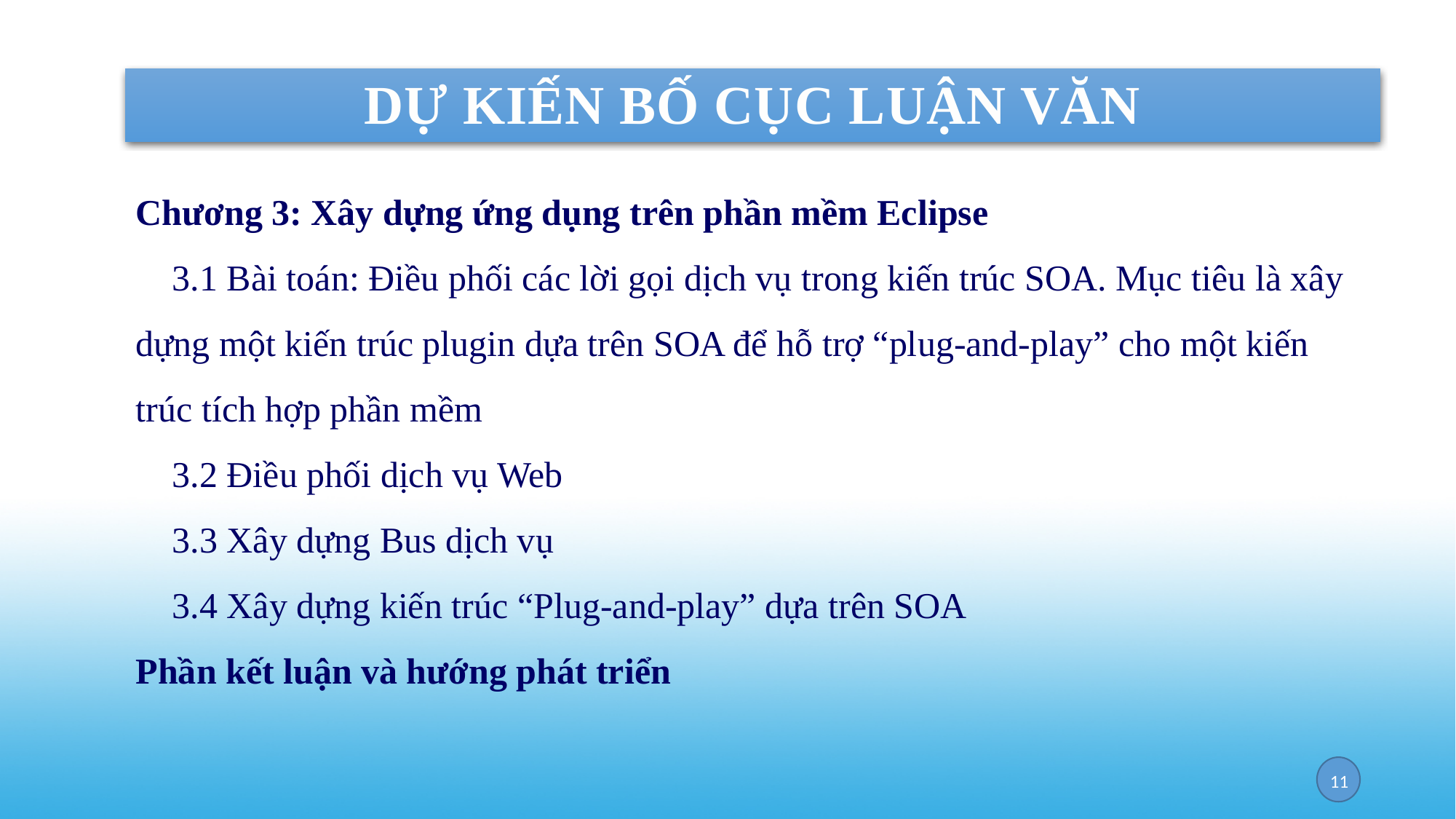

DỰ KIẾN BỐ CỤC LUẬN VĂN
Chương 3: Xây dựng ứng dụng trên phần mềm Eclipse
    3.1 Bài toán: Điều phối các lời gọi dịch vụ trong kiến trúc SOA. Mục tiêu là xây dựng một kiến trúc plugin dựa trên SOA để hỗ trợ “plug-and-play” cho một kiến trúc tích hợp phần mềm
    3.2 Điều phối dịch vụ Web
    3.3 Xây dựng Bus dịch vụ
    3.4 Xây dựng kiến trúc “Plug-and-play” dựa trên SOA
Phần kết luận và hướng phát triển

11